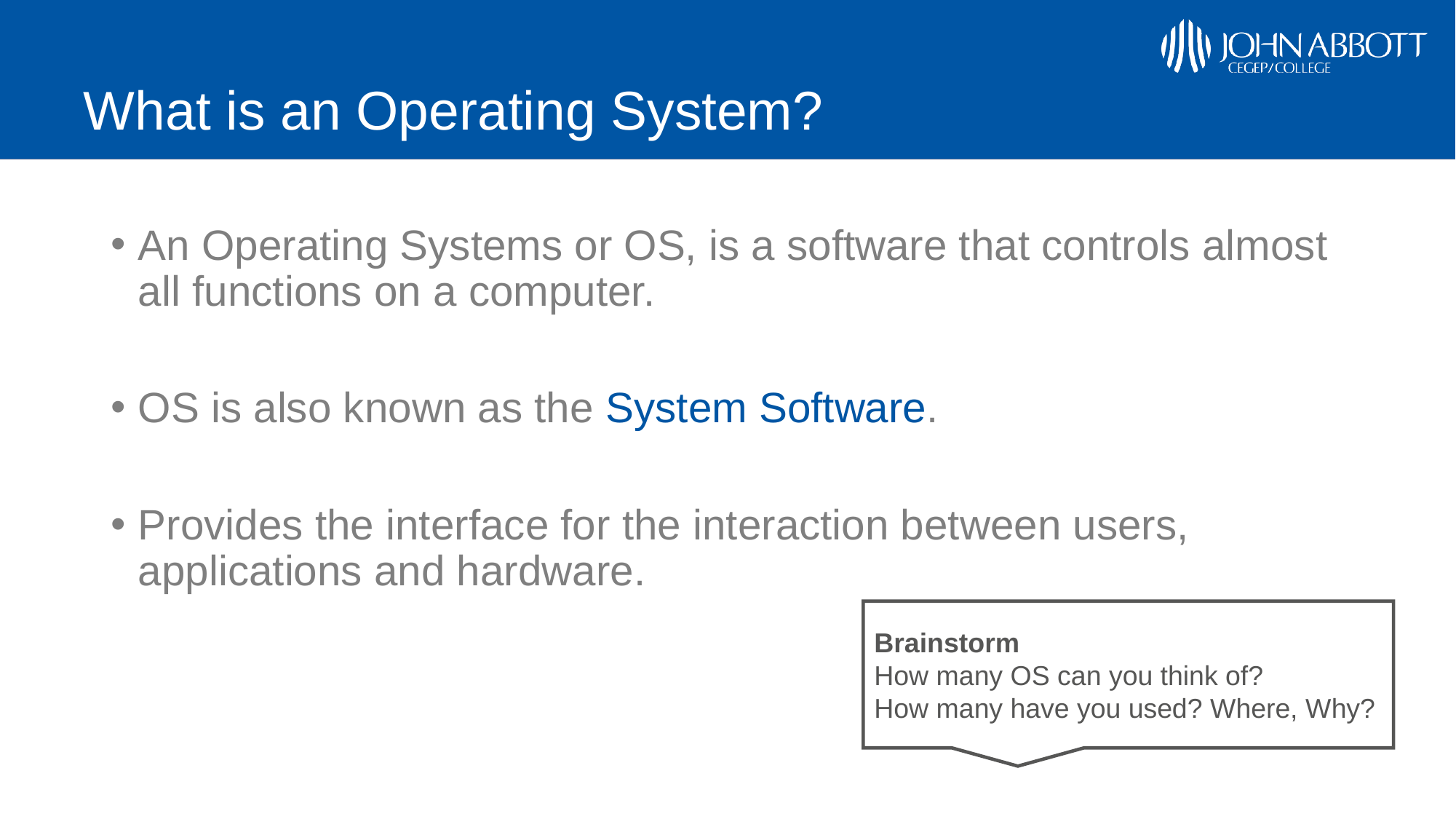

# What is an Operating System?
An Operating Systems or OS, is a software that controls almost all functions on a computer.

OS is also known as the System Software.

Provides the interface for the interaction between users, applications and hardware.
Brainstorm
How many OS can you think of?
How many have you used? Where, Why?